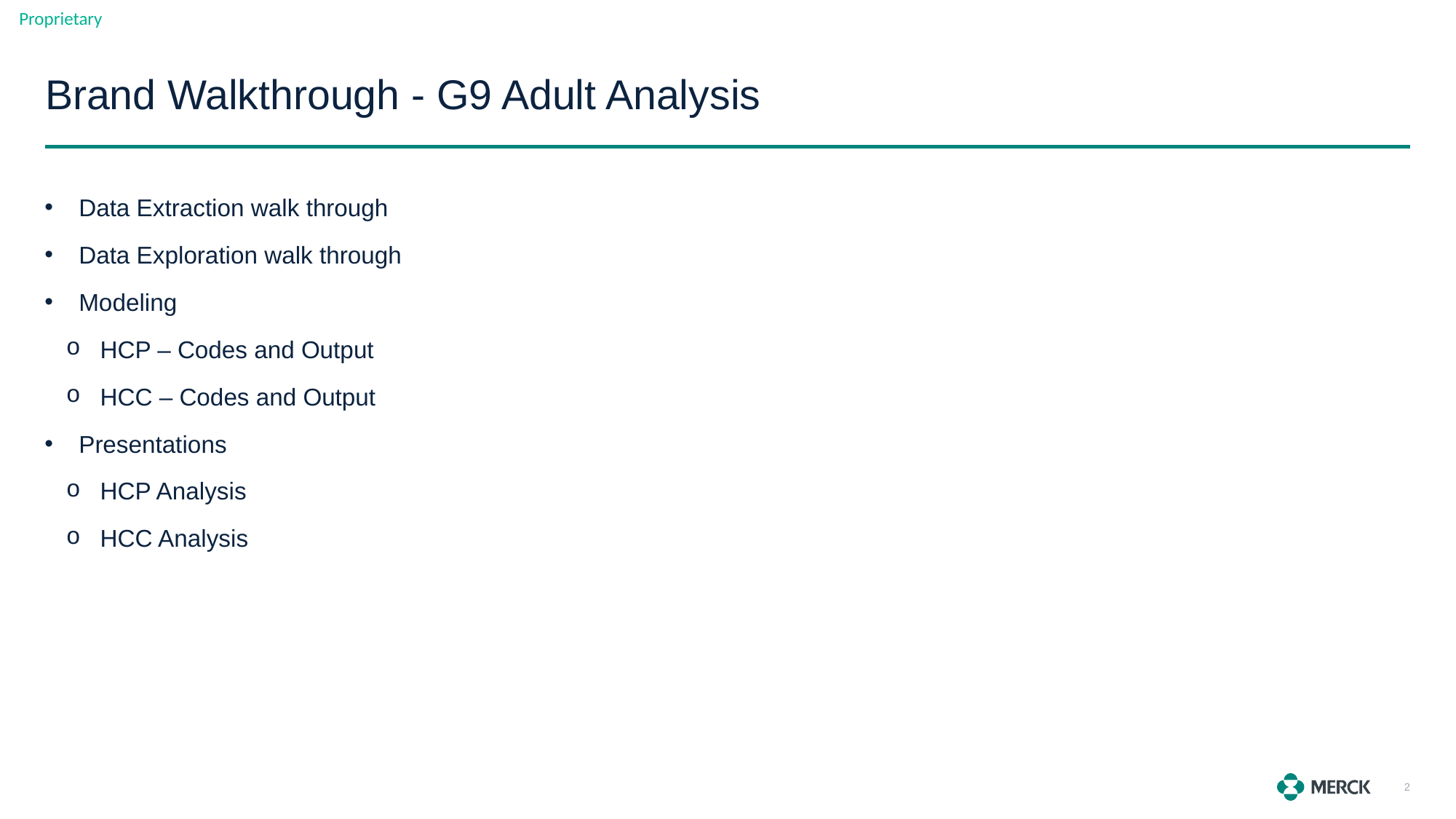

# Brand Walkthrough - G9 Adult Analysis
Data Extraction walk through
Data Exploration walk through
Modeling
HCP – Codes and Output
HCC – Codes and Output
Presentations
HCP Analysis
HCC Analysis

2